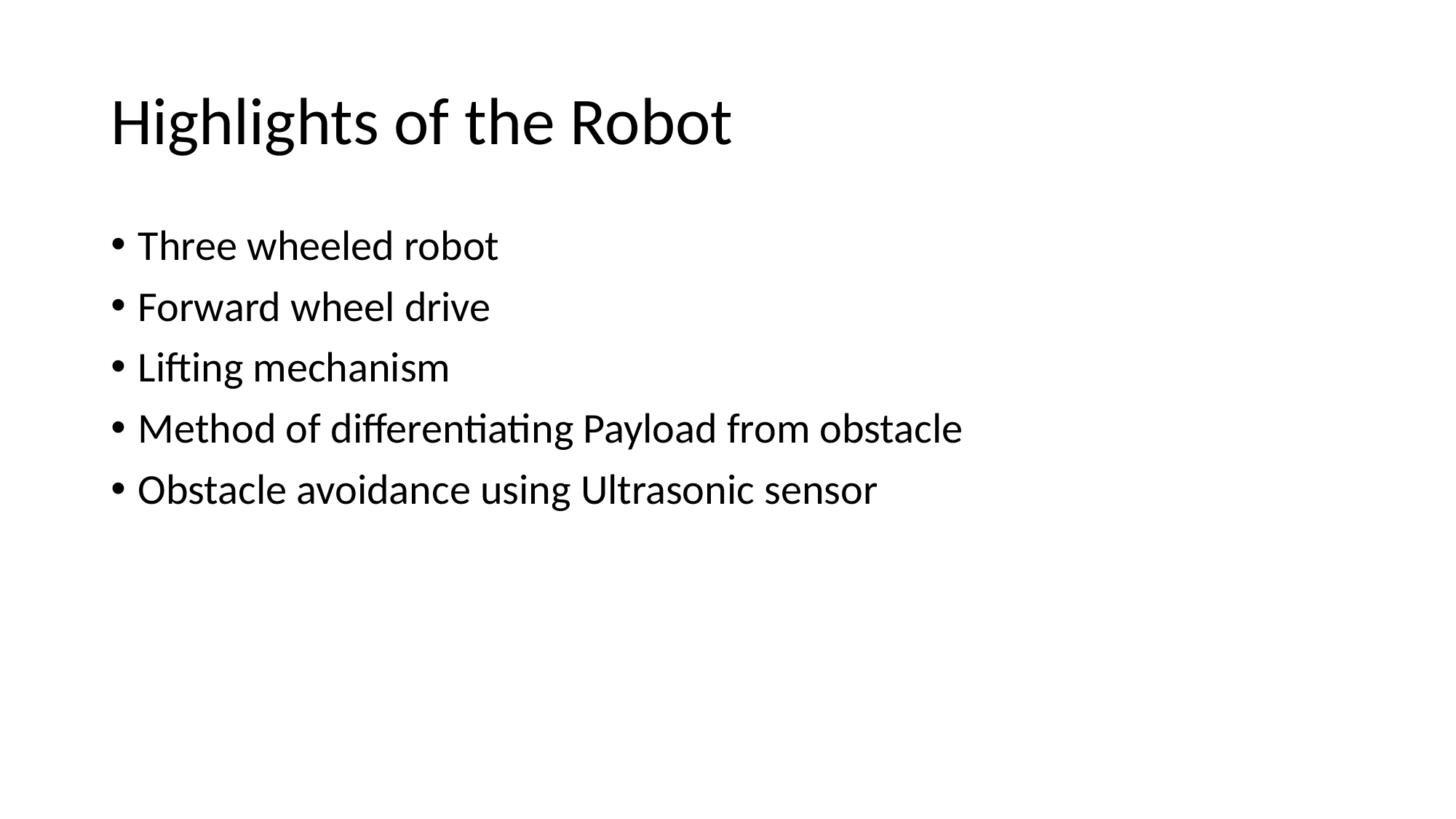

# Highlights of the Robot
Three wheeled robot
Forward wheel drive
Lifting mechanism
Method of differentiating Payload from obstacle
Obstacle avoidance using Ultrasonic sensor